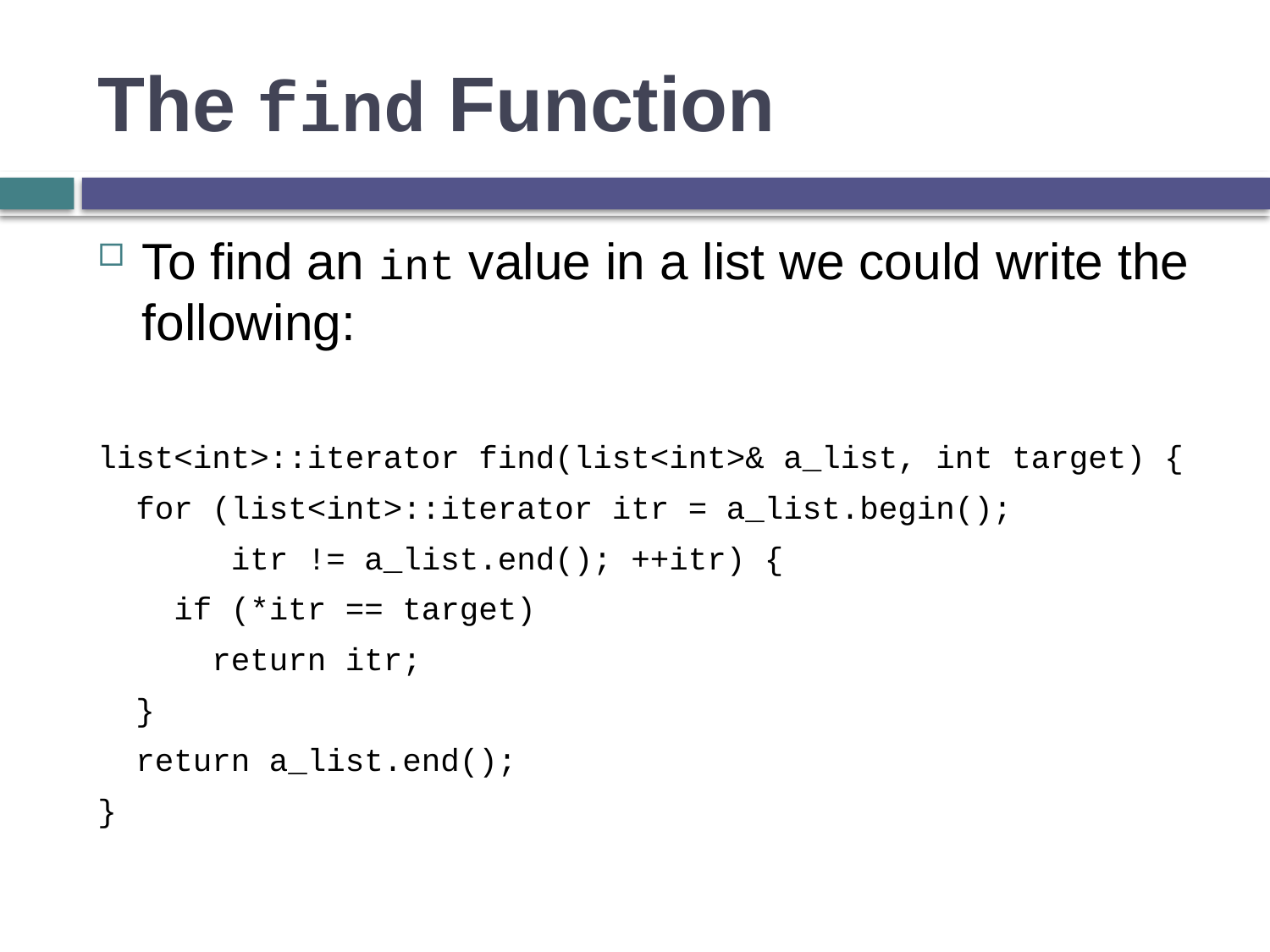

# The find Function
To find an int value in a list we could write the following:

list<int>::iterator find(list<int>& a_list, int target) {
  for (list<int>::iterator itr = a_list.begin();
       itr != a_list.end(); ++itr) {
    if (*itr == target)
      return itr;
  }
  return a_list.end();
}